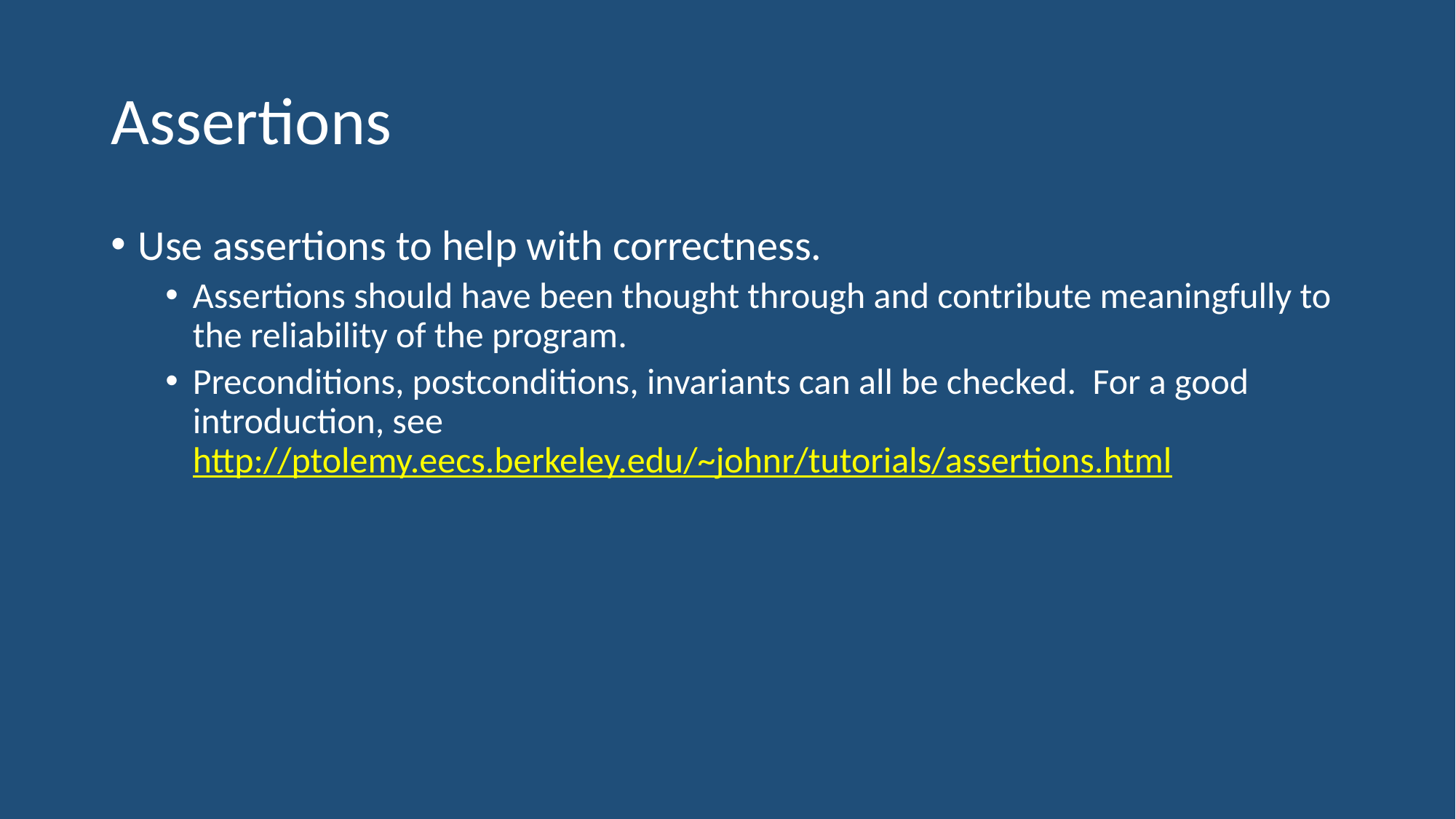

# Assertions
Use assertions to help with correctness.
Assertions should have been thought through and contribute meaningfully to the reliability of the program.
Preconditions, postconditions, invariants can all be checked.  For a good introduction, see http://ptolemy.eecs.berkeley.edu/~johnr/tutorials/assertions.html